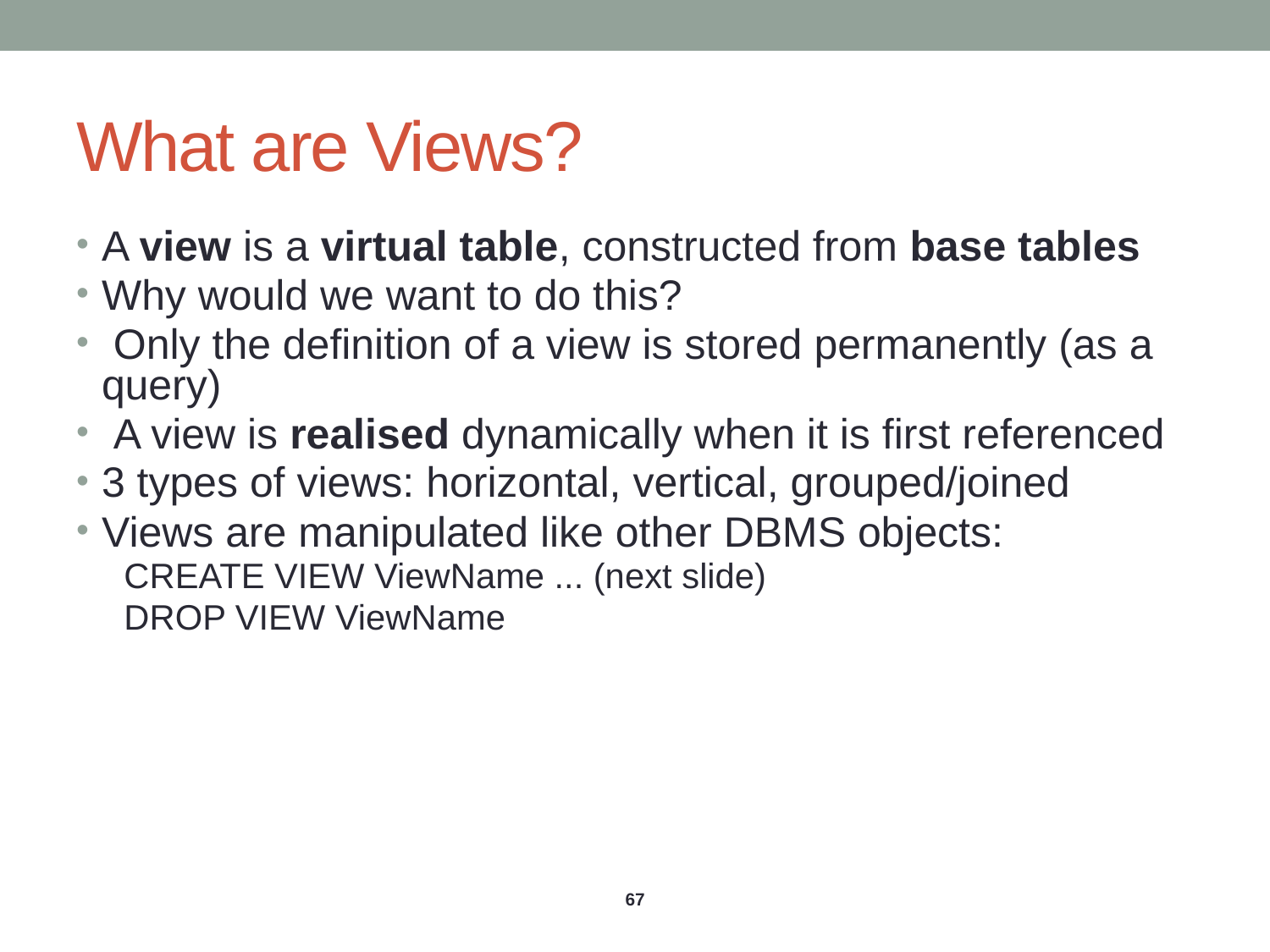

# What are Views?
A view is a virtual table, constructed from base tables
Why would we want to do this?
 Only the definition of a view is stored permanently (as a query)
 A view is realised dynamically when it is first referenced
3 types of views: horizontal, vertical, grouped/joined
Views are manipulated like other DBMS objects:
 CREATE VIEW ViewName ... (next slide)
 DROP VIEW ViewName

67